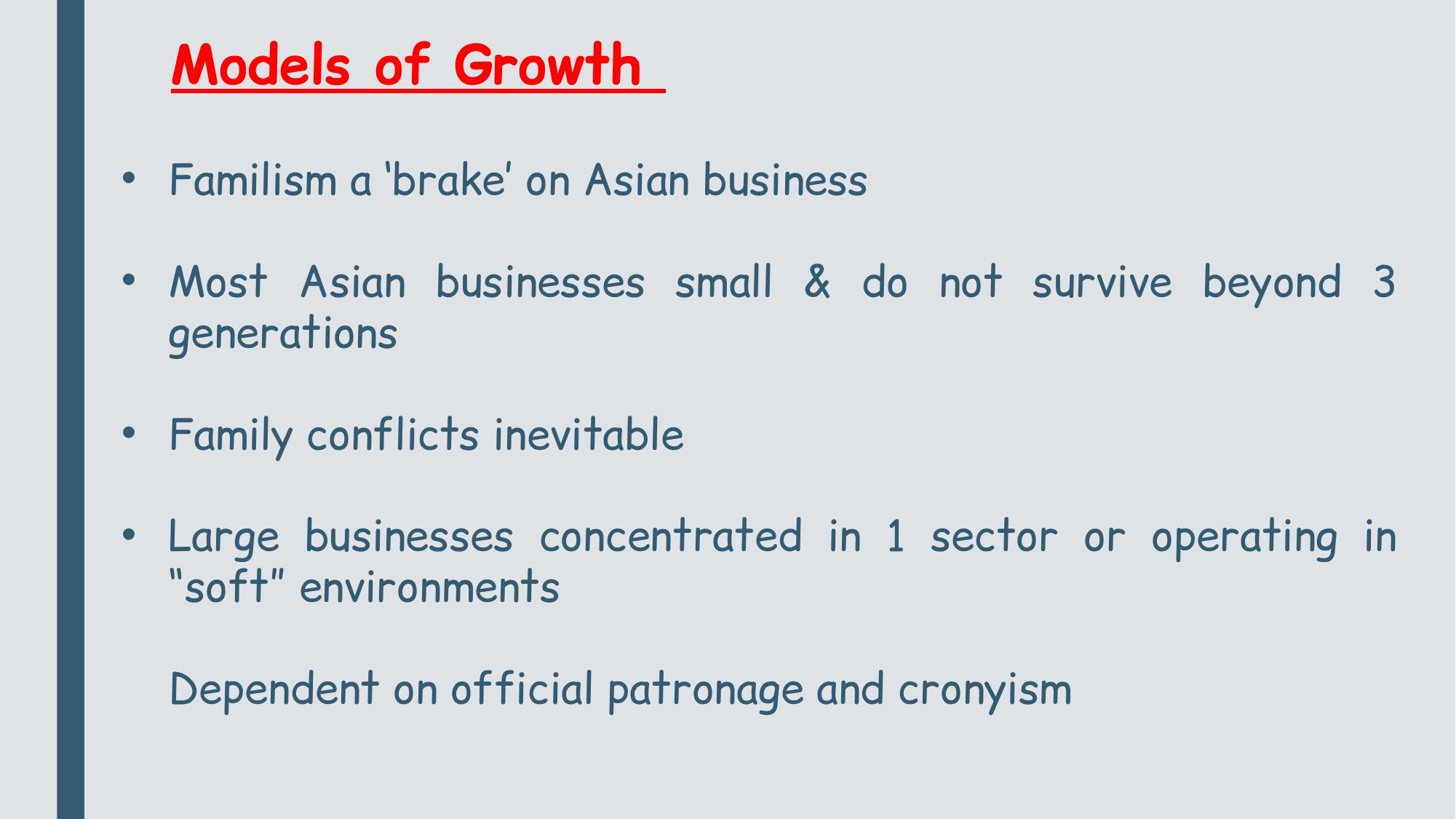

Models of Growth
Familism a ‘brake’ on Asian business

Most Asian businesses small & do not survive beyond 3 generations

Family conflicts inevitable

Large businesses concentrated in 1 sector or operating in “soft” environments

	Dependent on official patronage and cronyism